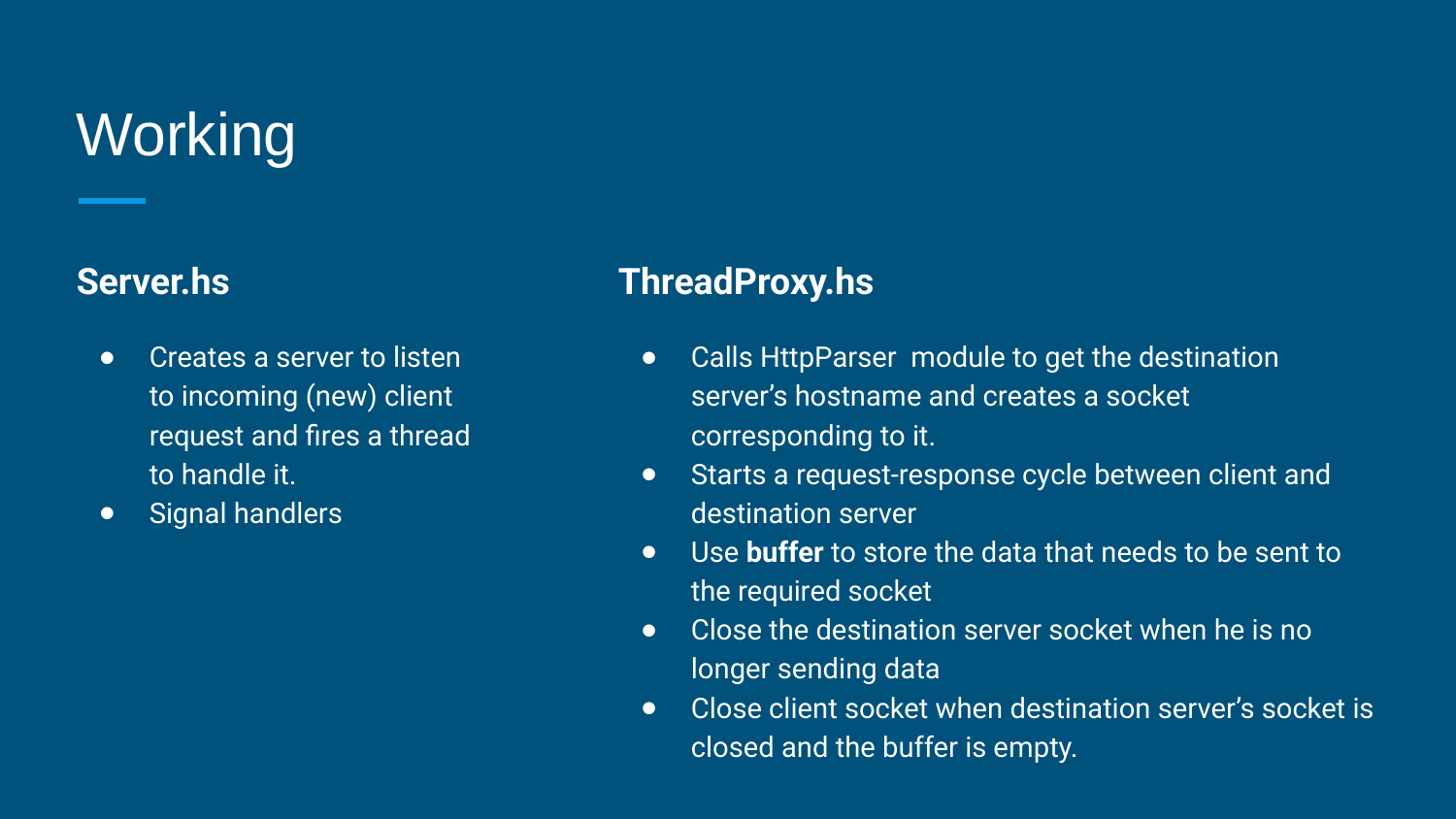

# Working
Server.hs
Creates a server to listen to incoming (new) client request and fires a thread to handle it.
Signal handlers
ThreadProxy.hs
Calls HttpParser  module to get the destination server’s hostname and creates a socket corresponding to it.
Starts a request-response cycle between client and destination server
Use buffer to store the data that needs to be sent to the required socket
Close the destination server socket when he is no longer sending data
Close client socket when destination server’s socket is closed and the buffer is empty.